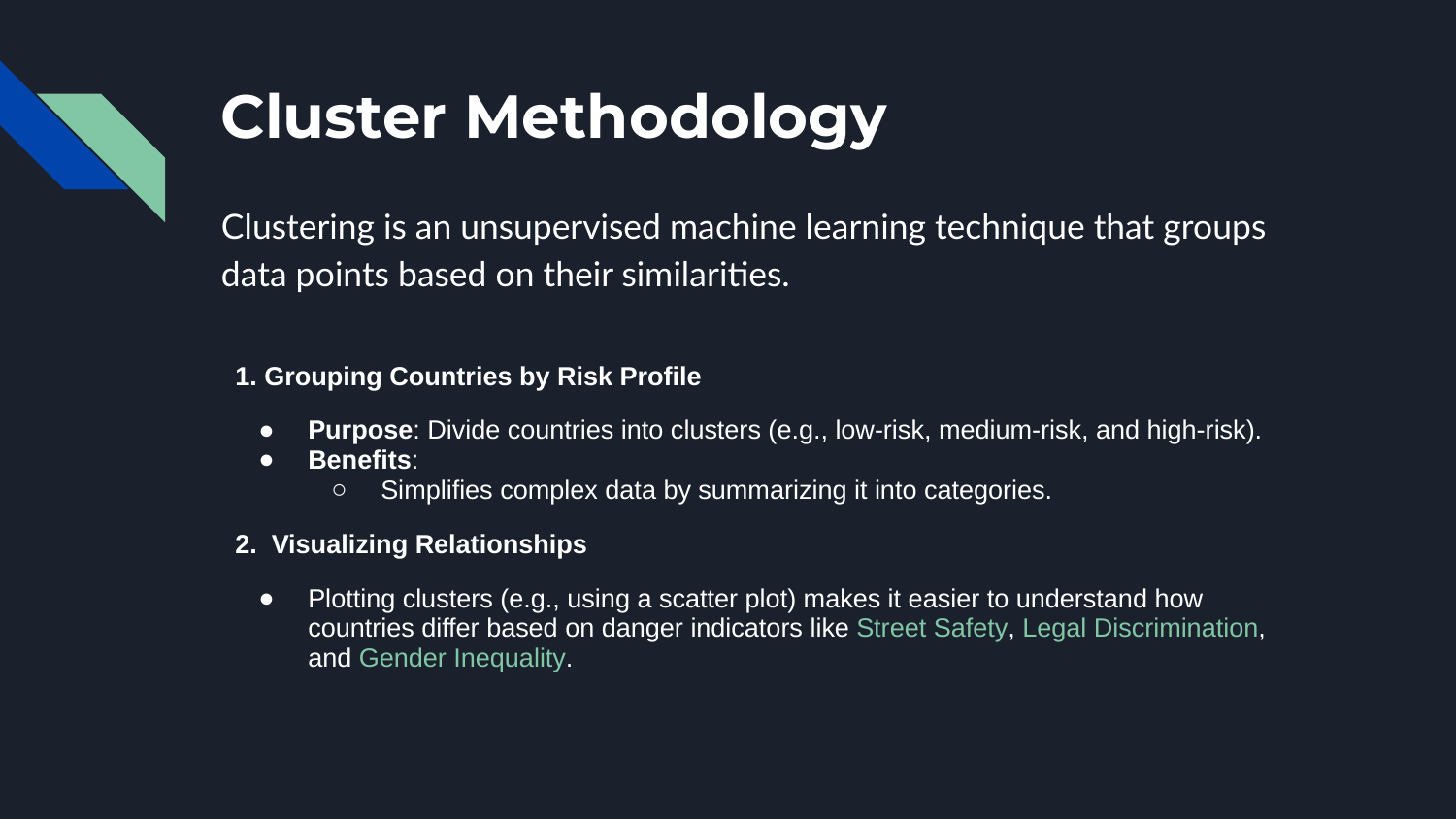

# Cluster Methodology
Clustering is an unsupervised machine learning technique that groups data points based on their similarities.
1. Grouping Countries by Risk Profile
Purpose: Divide countries into clusters (e.g., low-risk, medium-risk, and high-risk).
Benefits:
Simplifies complex data by summarizing it into categories.
2.  Visualizing Relationships
Plotting clusters (e.g., using a scatter plot) makes it easier to understand how countries differ based on danger indicators like Street Safety, Legal Discrimination, and Gender Inequality.